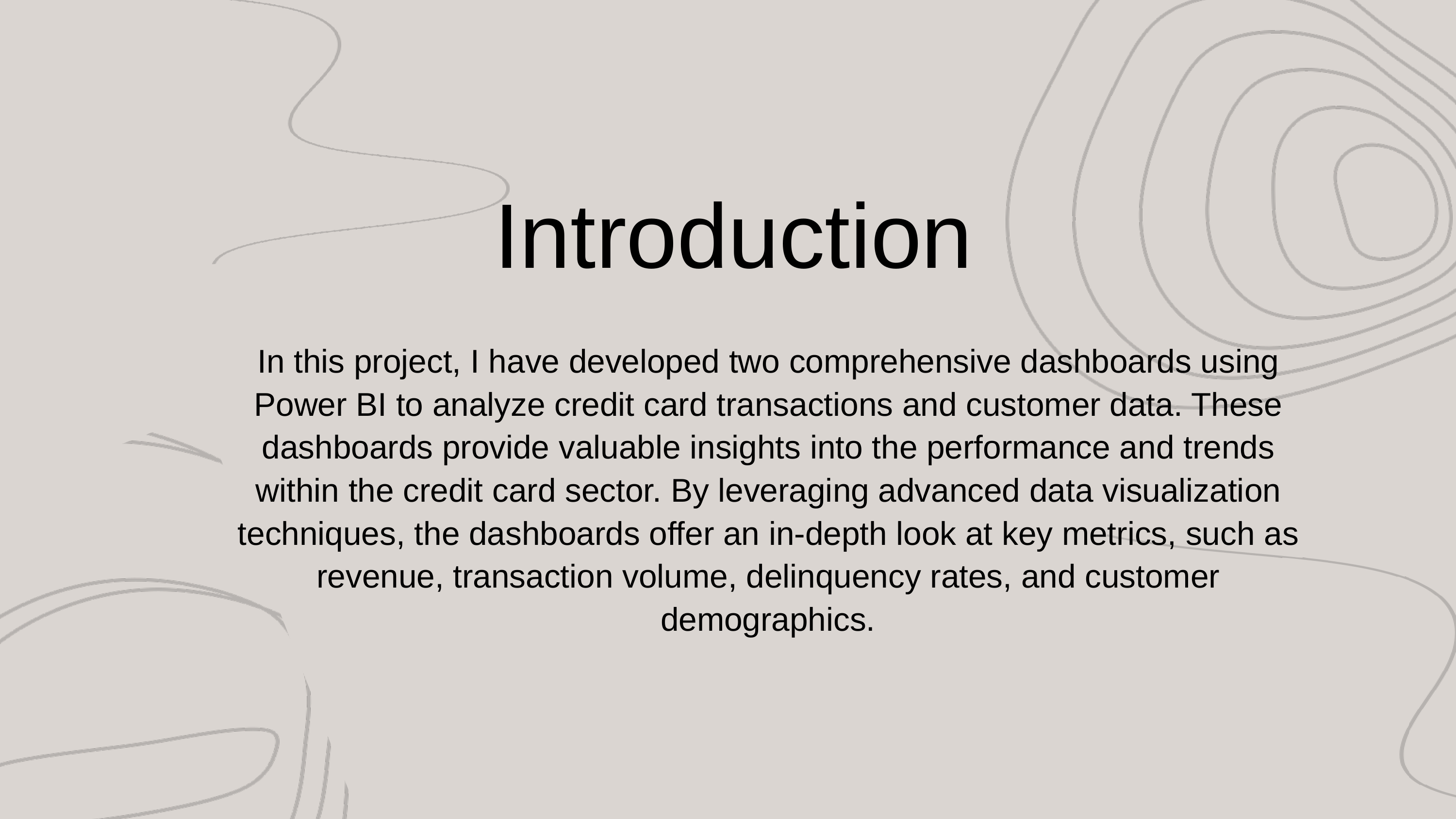

Introduction
In this project, I have developed two comprehensive dashboards using Power BI to analyze credit card transactions and customer data. These dashboards provide valuable insights into the performance and trends within the credit card sector. By leveraging advanced data visualization techniques, the dashboards offer an in-depth look at key metrics, such as revenue, transaction volume, delinquency rates, and customer demographics.